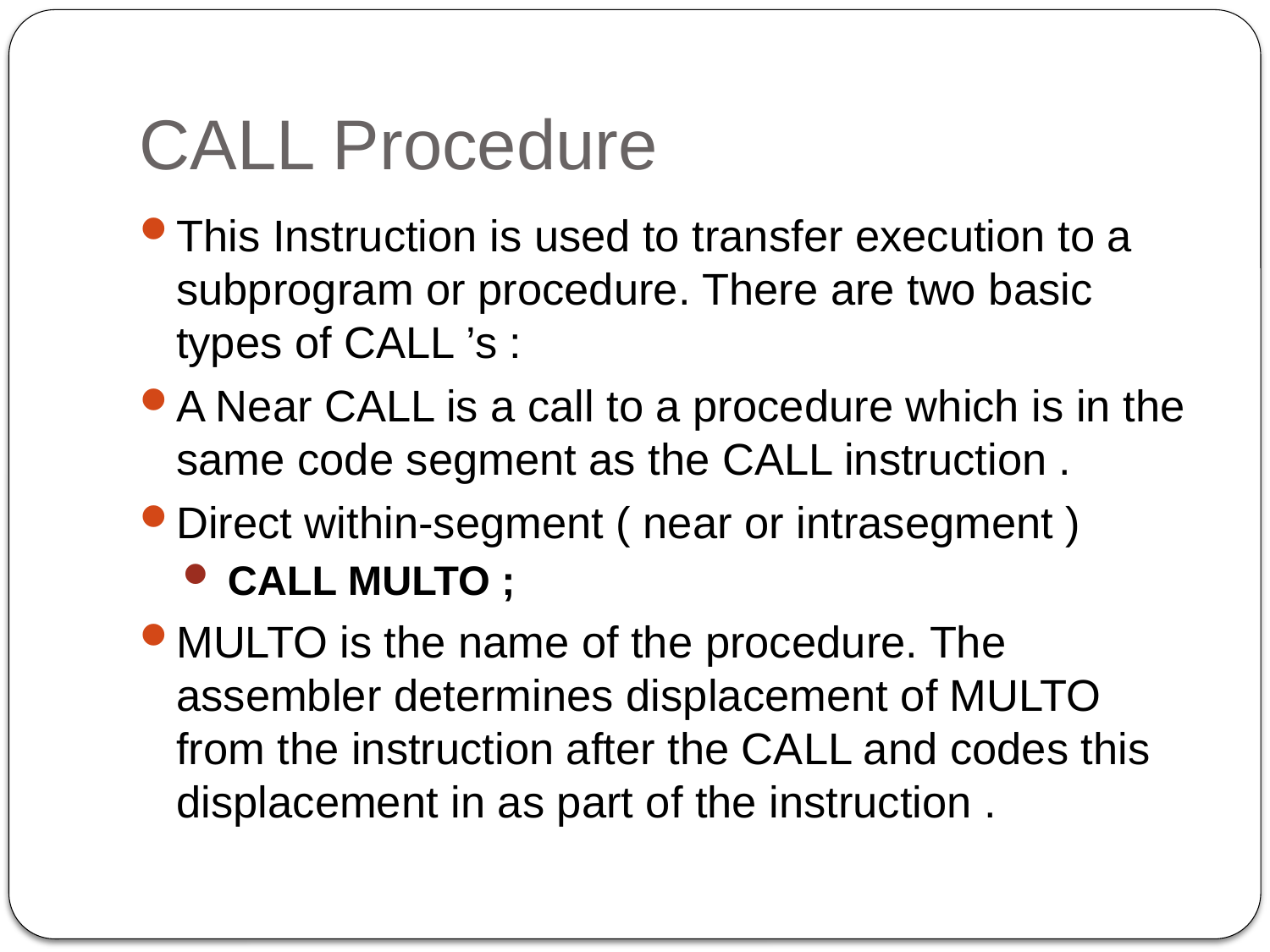

# CALL Procedure
This Instruction is used to transfer execution to a subprogram or procedure. There are two basic types of CALL ’s :
A Near CALL is a call to a procedure which is in the same code segment as the CALL instruction .
Direct within-segment ( near or intrasegment )
 CALL MULTO ;
MULTO is the name of the procedure. The assembler determines displacement of MULTO from the instruction after the CALL and codes this displacement in as part of the instruction .